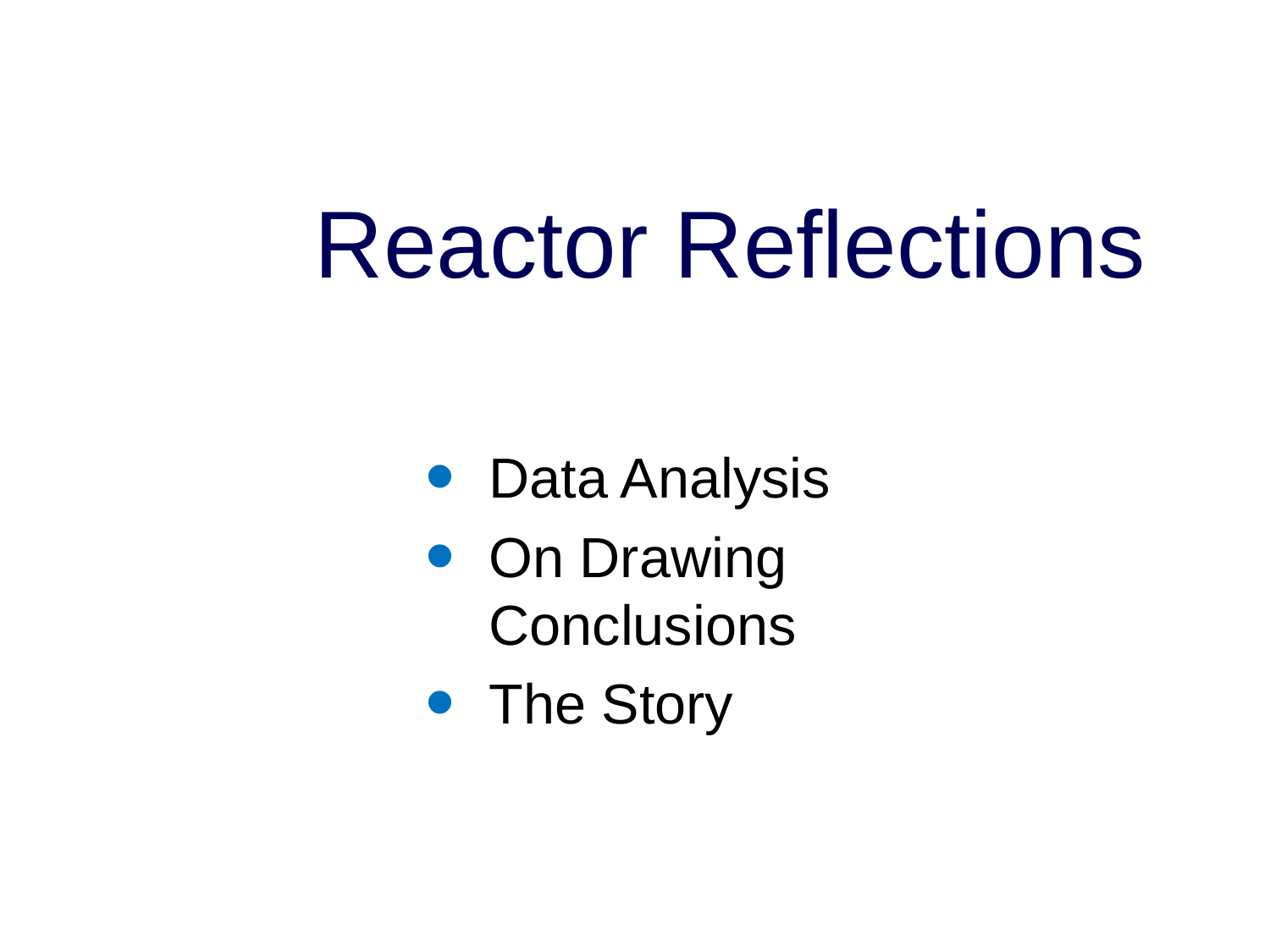

# Reactor Reflections
Data Analysis
On Drawing Conclusions
The Story